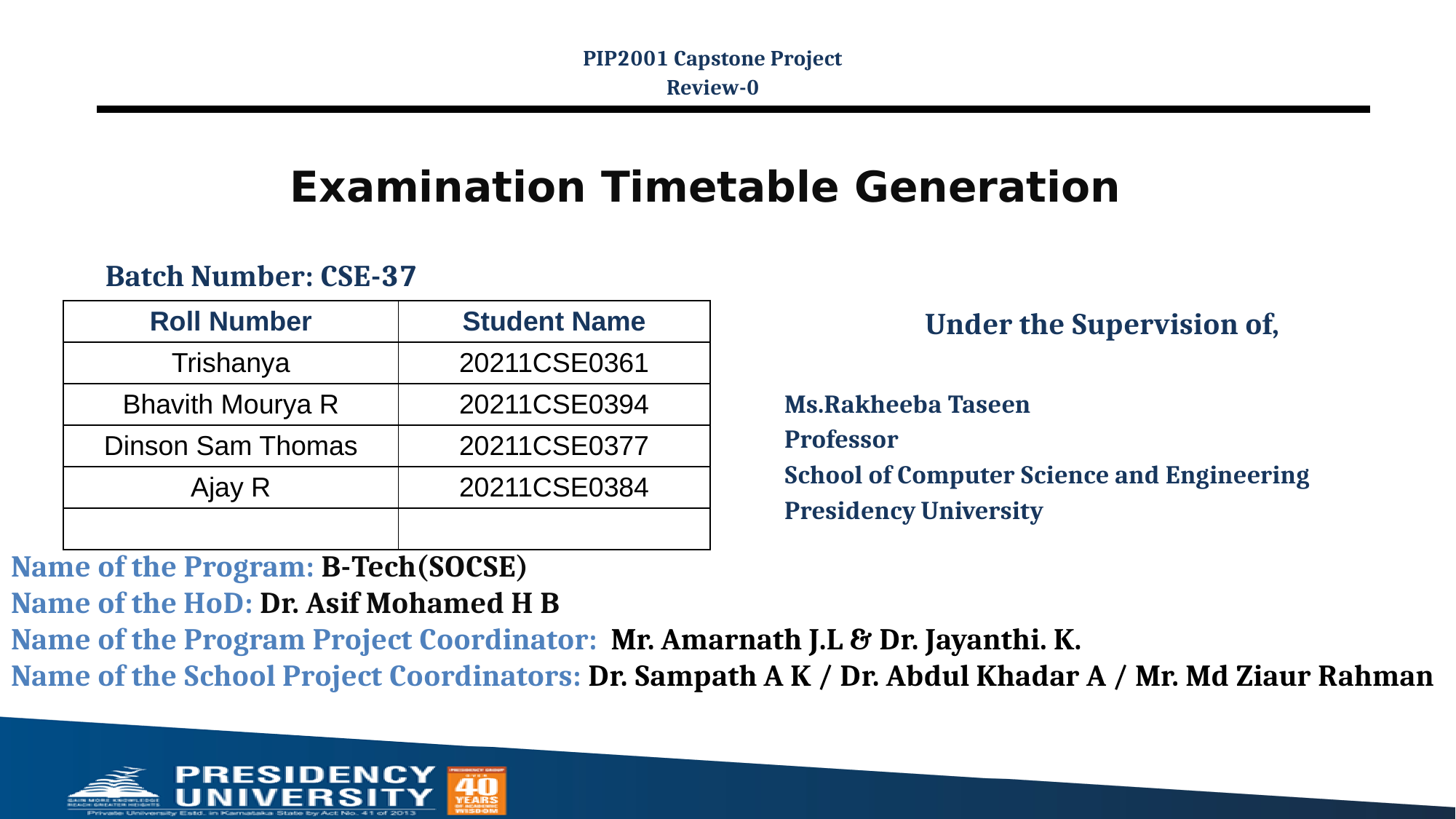

PIP2001 Capstone Project
Review-0
# Examination Timetable Generation
Batch Number: CSE-37

Under the Supervision of,

Ms.Rakheeba Taseen
Professor
School of Computer Science and Engineering
Presidency University

| Roll Number | Student Name |
| --- | --- |
| Trishanya | 20211CSE0361 |
| Bhavith Mourya R | 20211CSE0394 |
| Dinson Sam Thomas | 20211CSE0377 |
| Ajay R | 20211CSE0384 |
|  |  |
Name of the Program: B-Tech(SOCSE)
Name of the HoD: Dr. Asif Mohamed H B
Name of the Program Project Coordinator:  Mr. Amarnath J.L & Dr. Jayanthi. K.
Name of the School Project Coordinators: Dr. Sampath A K / Dr. Abdul Khadar A / Mr. Md Ziaur Rahman